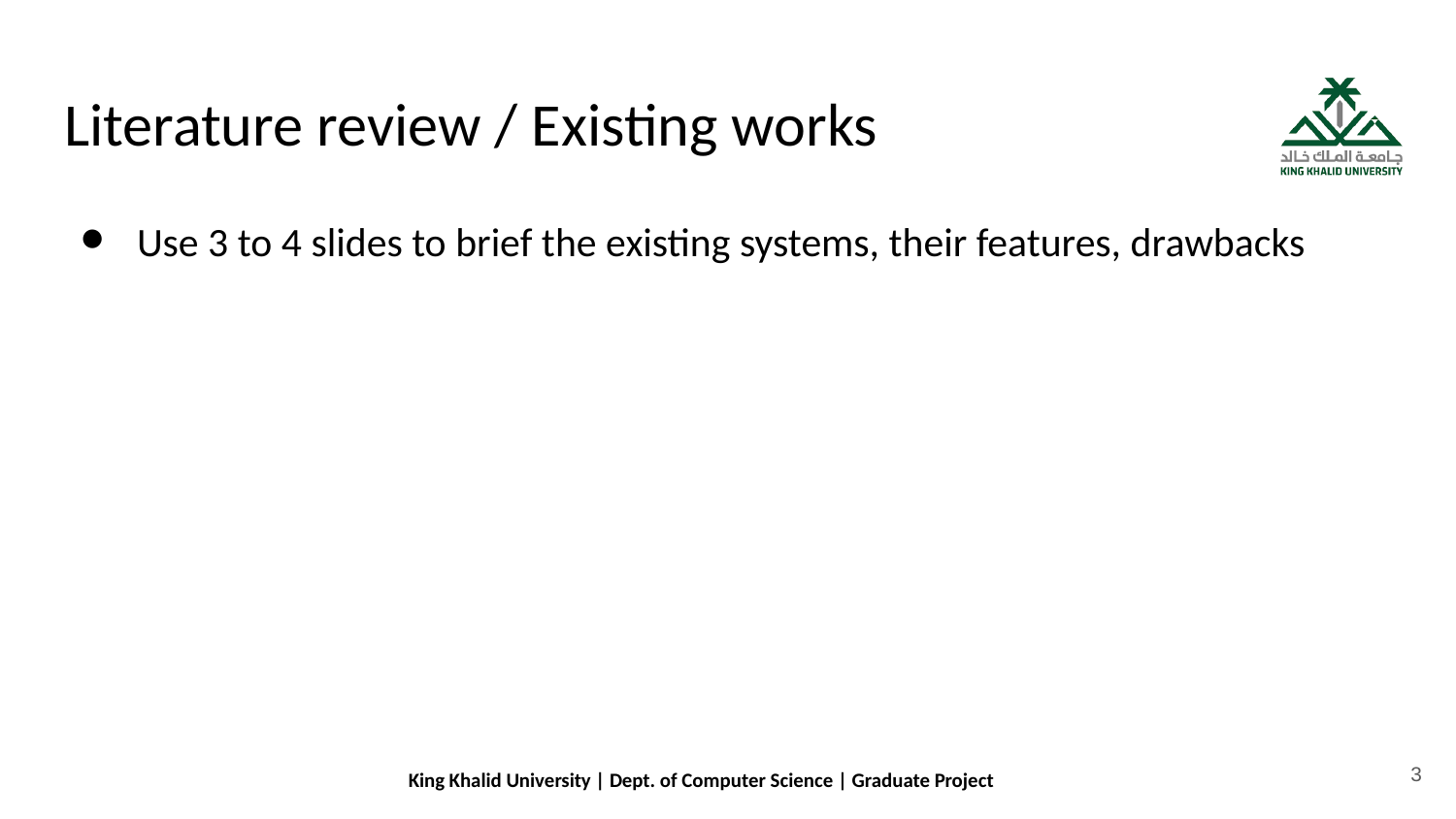

# Literature review / Existing works
Use 3 to 4 slides to brief the existing systems, their features, drawbacks
3